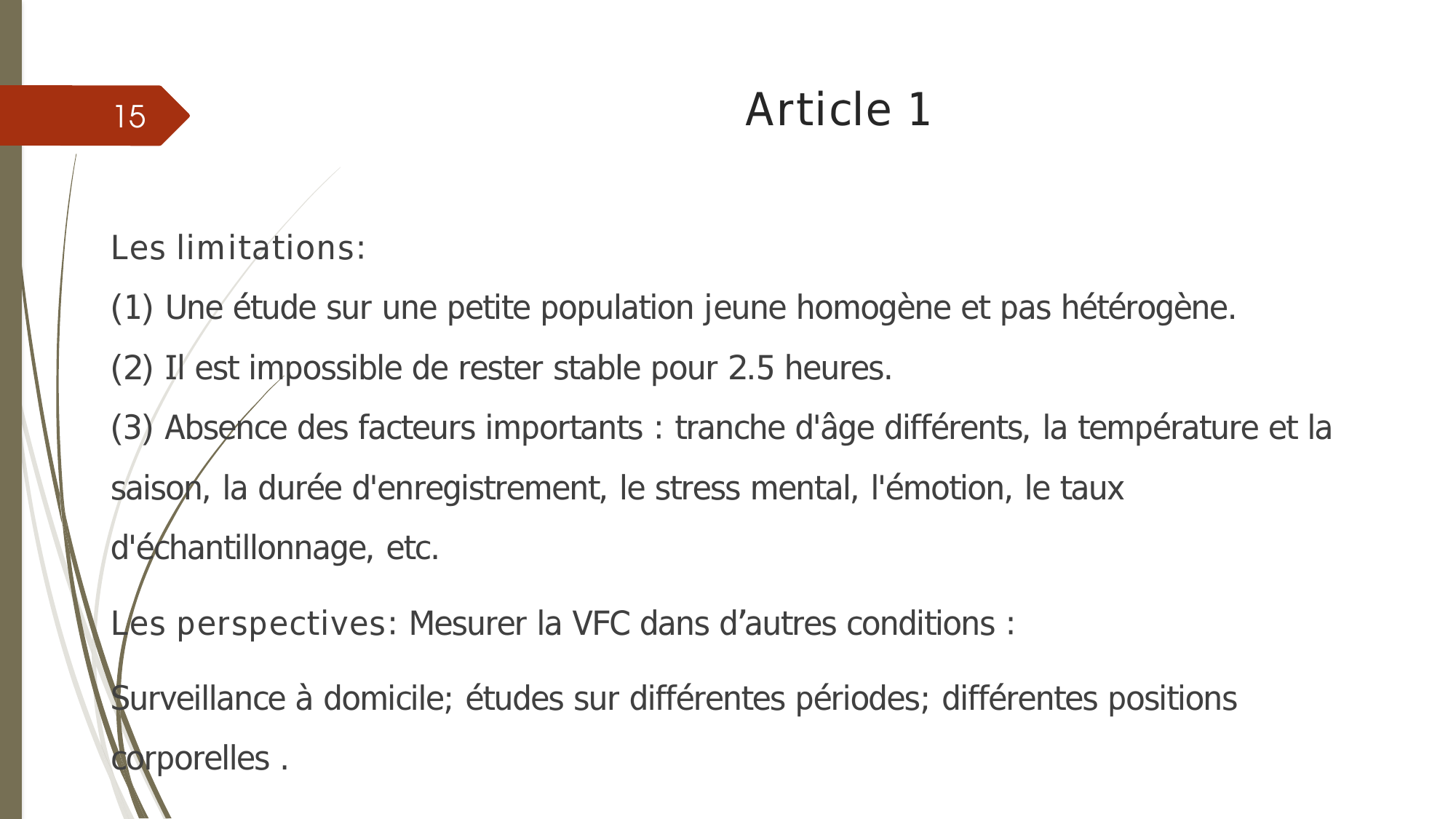

# Article 1
15
Les limitations:
(1) Une étude sur une petite population jeune homogène et pas hétérogène.
(2) Il est impossible de rester stable pour 2.5 heures.
(3) Absence des facteurs importants : tranche d'âge différents, la température et la saison, la durée d'enregistrement, le stress mental, l'émotion, le taux d'échantillonnage, etc.
Les perspectives: Mesurer la VFC dans d’autres conditions :
Surveillance à domicile; études sur différentes périodes; différentes positions corporelles .